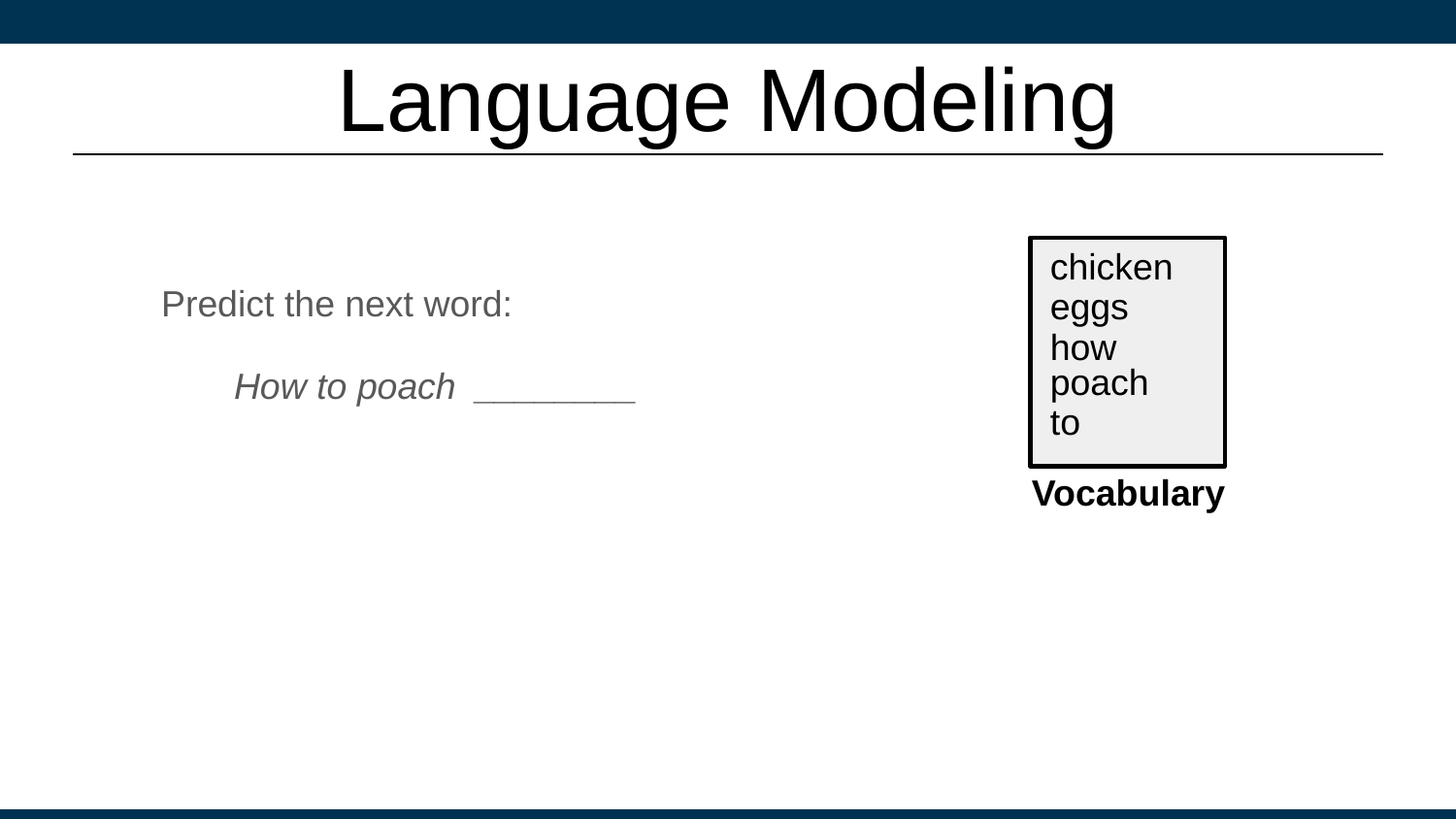

# Language Modeling

Predict the next word:
How to poach  ________
chicken

eggs
how
poach
to
Vocabulary